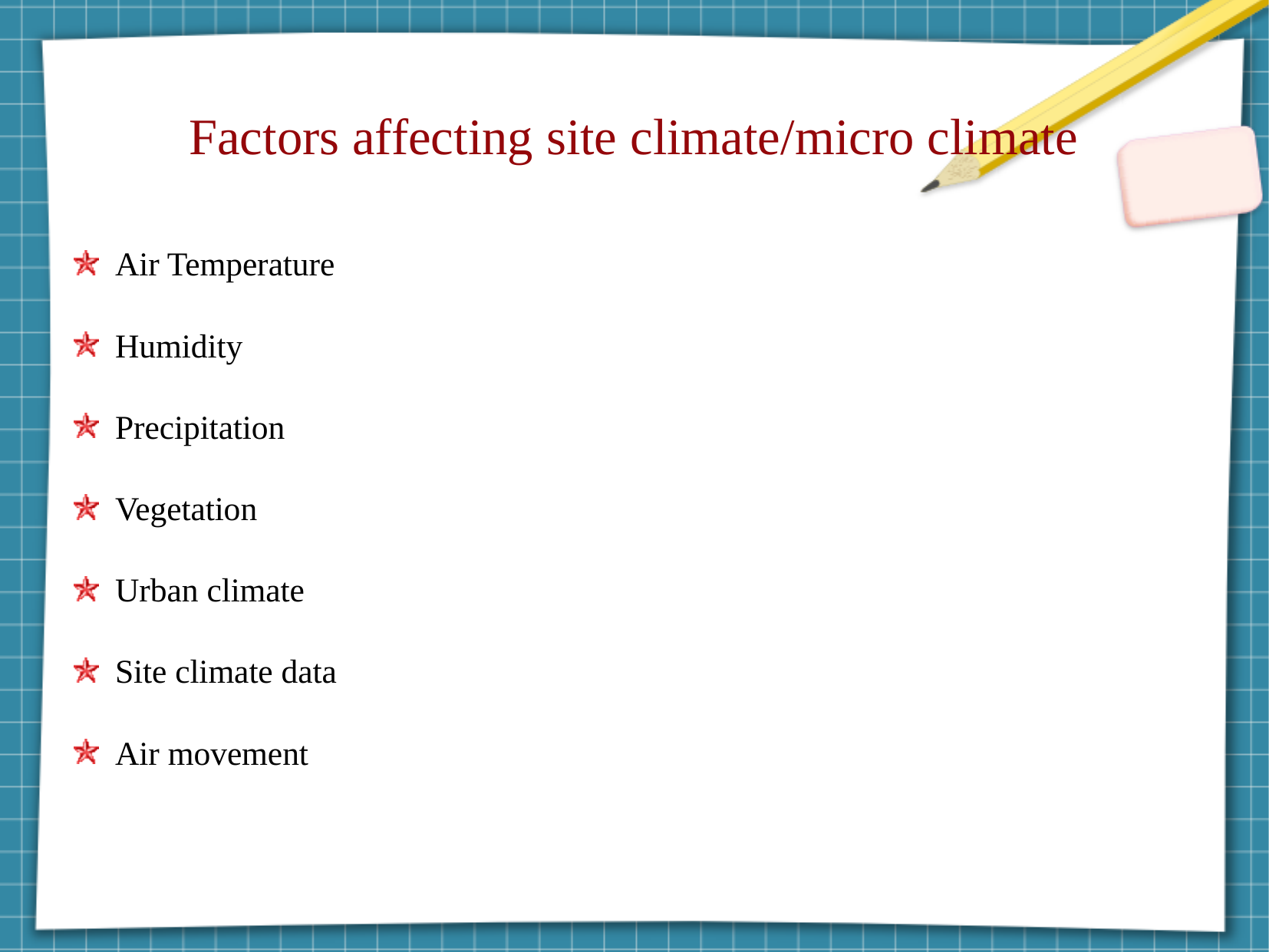

Factors affecting site climate/micro climate
Air Temperature
Humidity
Precipitation
Vegetation
Urban climate
Site climate data
Air movement